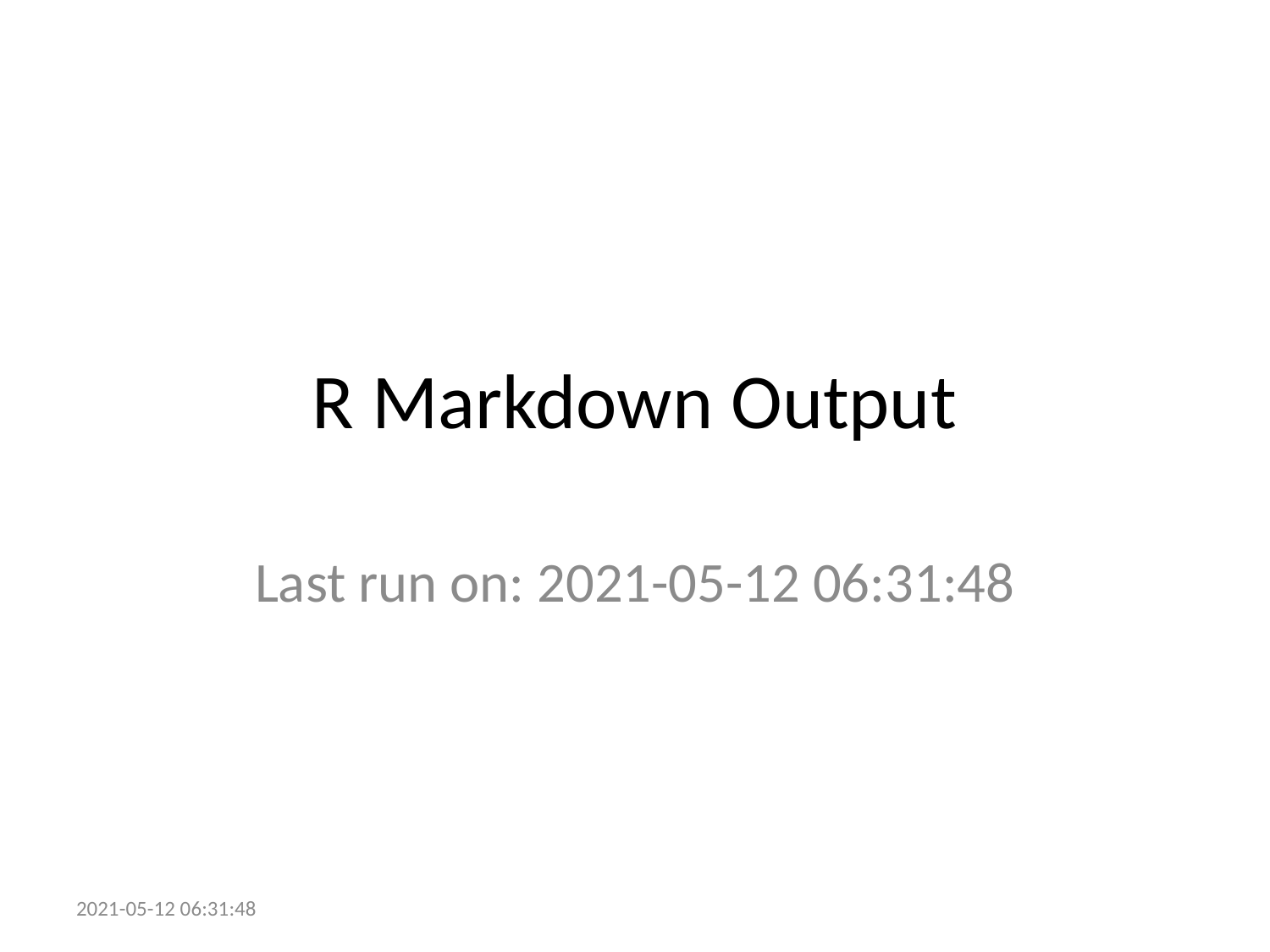

# R Markdown Output
Last run on: 2021-05-12 06:31:48
2021-05-12 06:31:48